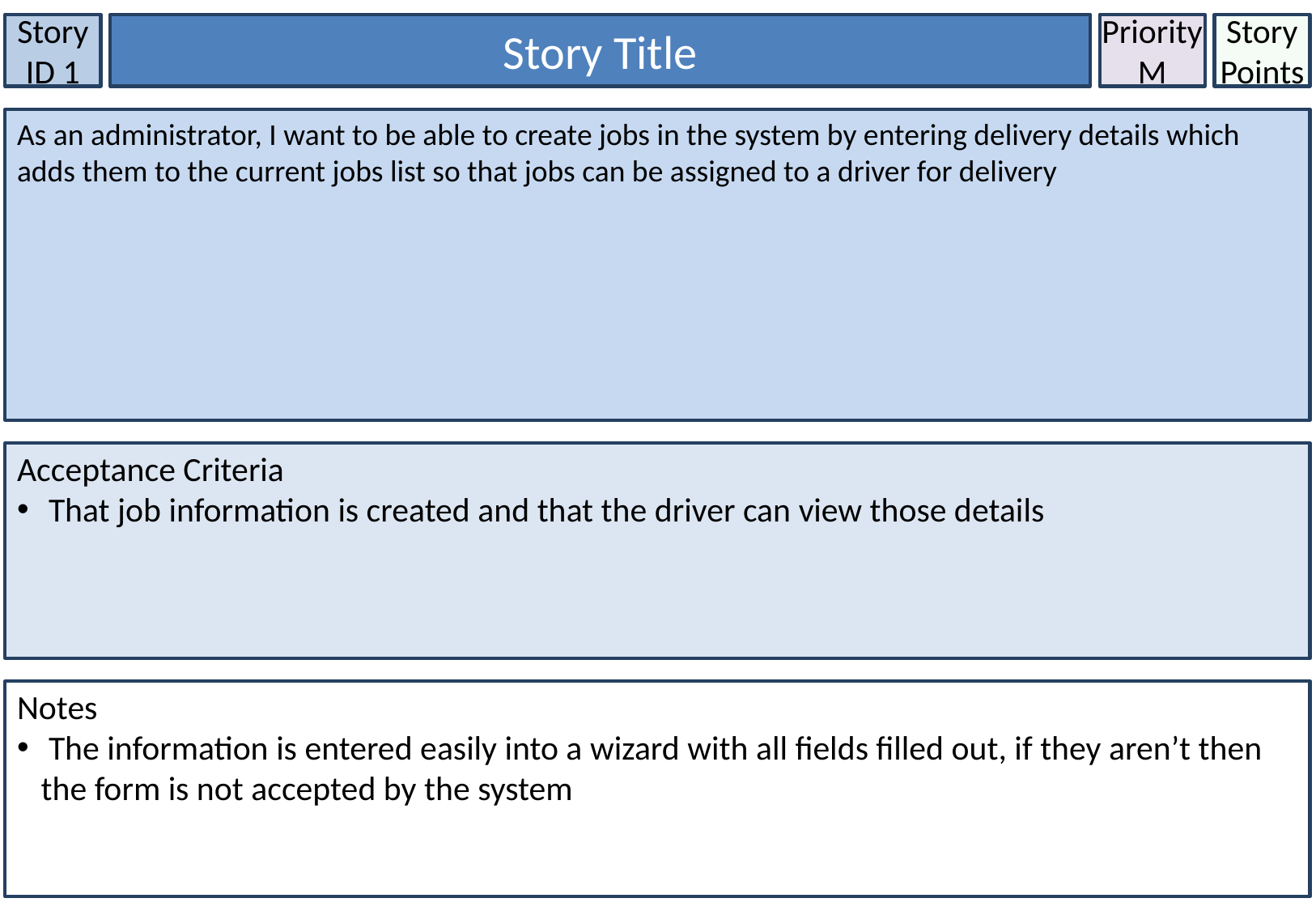

Story ID 1
Story Title
Priority
M
Story Points
As an administrator, I want to be able to create jobs in the system by entering delivery details which adds them to the current jobs list so that jobs can be assigned to a driver for delivery
Acceptance Criteria
 That job information is created and that the driver can view those details
Notes
 The information is entered easily into a wizard with all fields filled out, if they aren’t then the form is not accepted by the system